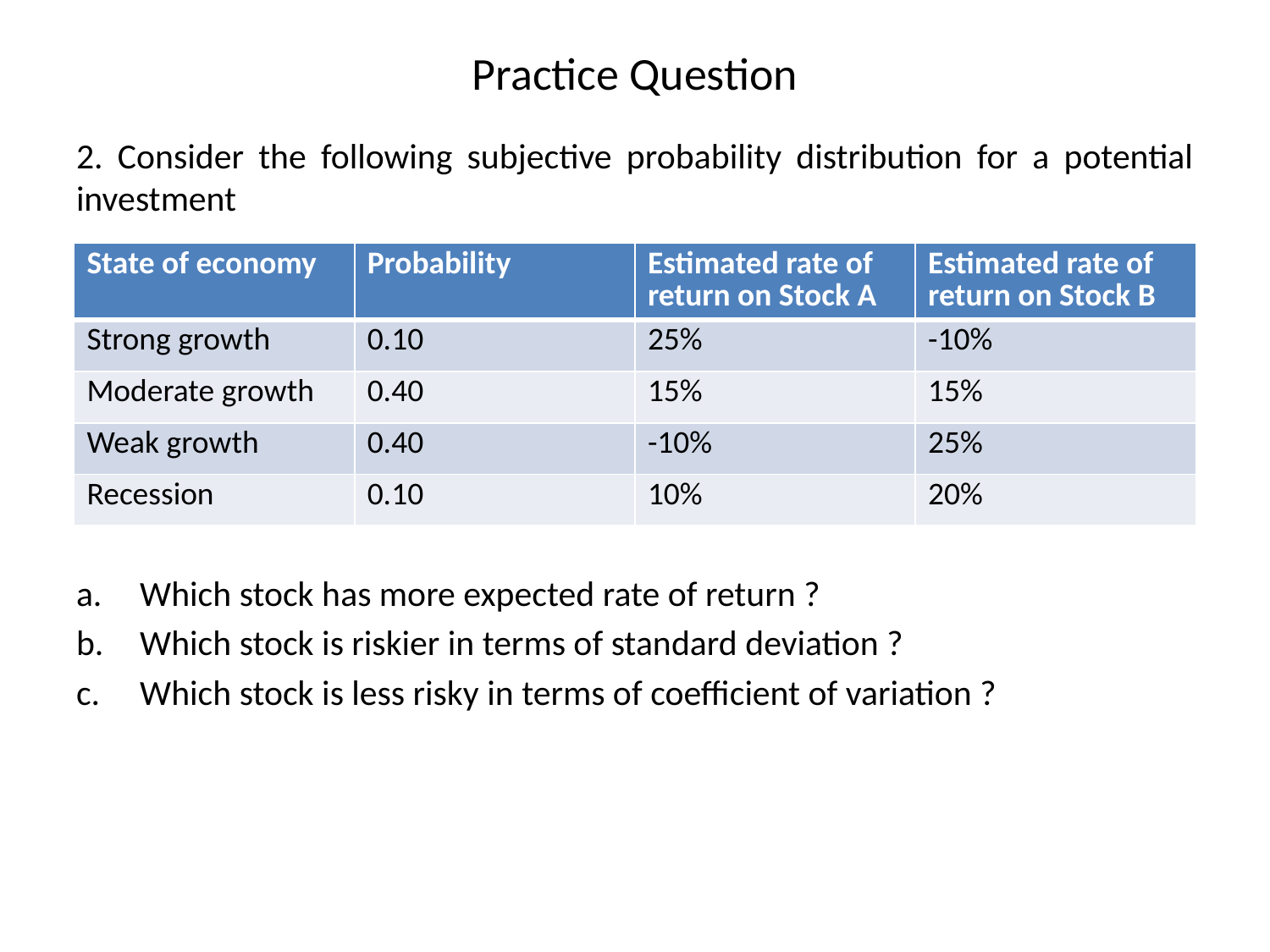

# Practice Question
2. Consider the following subjective probability distribution for a potential investment

Which stock has more expected rate of return ?
Which stock is riskier in terms of standard deviation ?
Which stock is less risky in terms of coefficient of variation ?

| State of economy | Probability | Estimated rate of return on Stock A | Estimated rate of return on Stock B |
| --- | --- | --- | --- |
| Strong growth | 0.10 | 25% | -10% |
| Moderate growth | 0.40 | 15% | 15% |
| Weak growth | 0.40 | -10% | 25% |
| Recession | 0.10 | 10% | 20% |